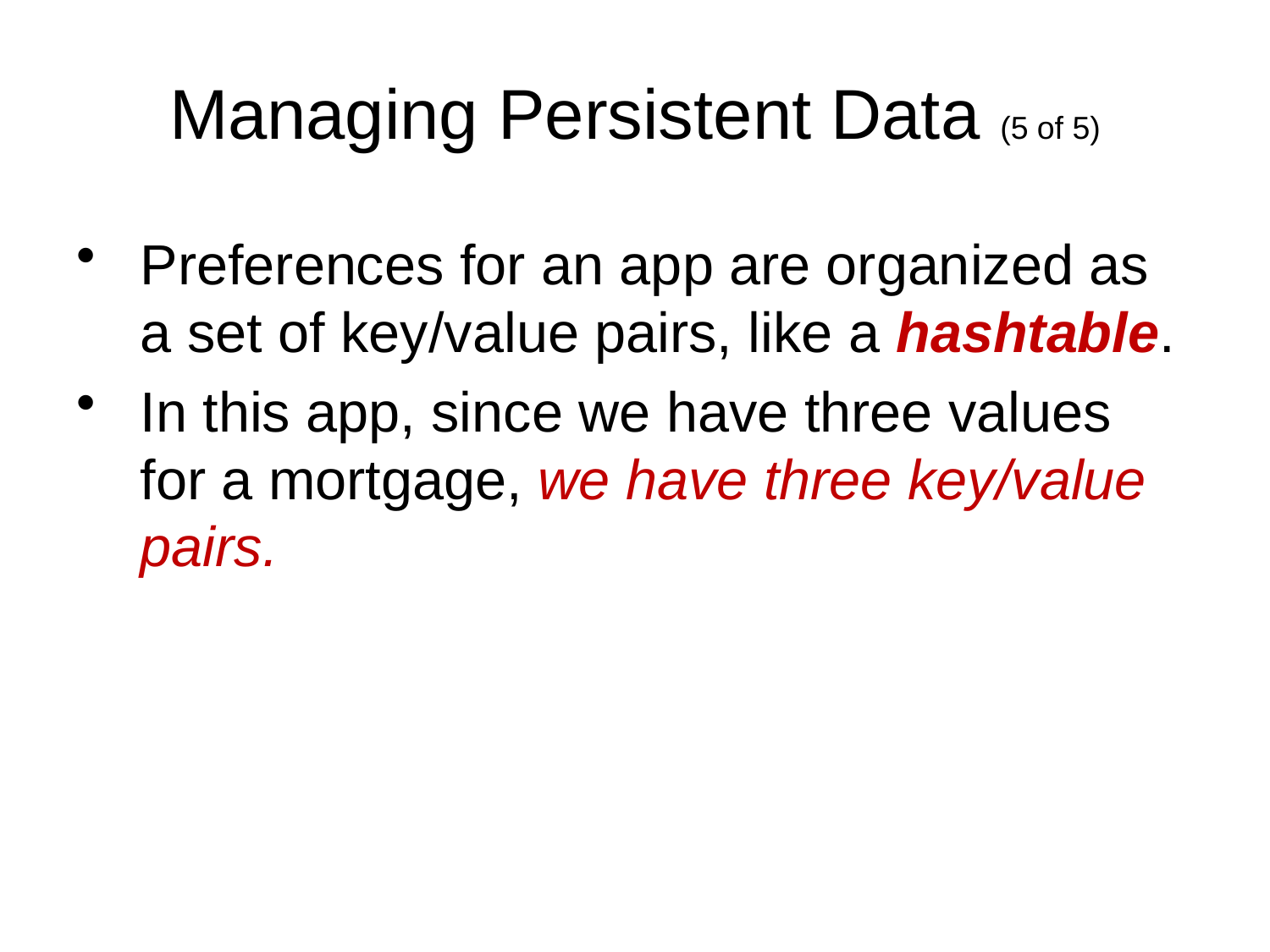

# Managing Persistent Data (5 of 5)
Preferences for an app are organized as a set of key/value pairs, like a hashtable.
In this app, since we have three values for a mortgage, we have three key/value pairs.